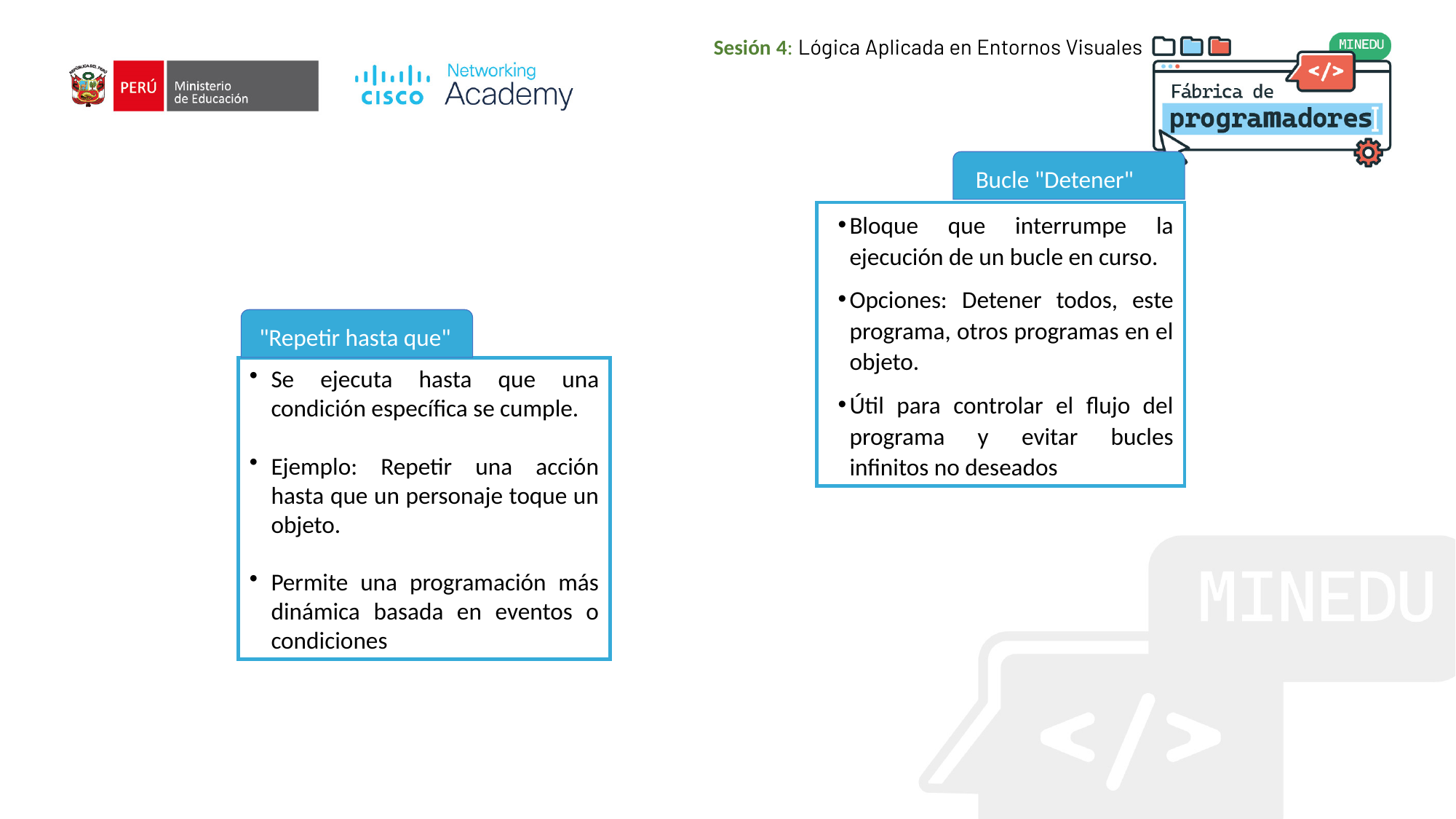

Bucle "Detener"
Bloque que interrumpe la ejecución de un bucle en curso.
Opciones: Detener todos, este programa, otros programas en el objeto.
Útil para controlar el flujo del programa y evitar bucles infinitos no deseados

"Repetir hasta que"
Se ejecuta hasta que una condición específica se cumple.

Ejemplo: Repetir una acción hasta que un personaje toque un objeto.

Permite una programación más dinámica basada en eventos o condiciones